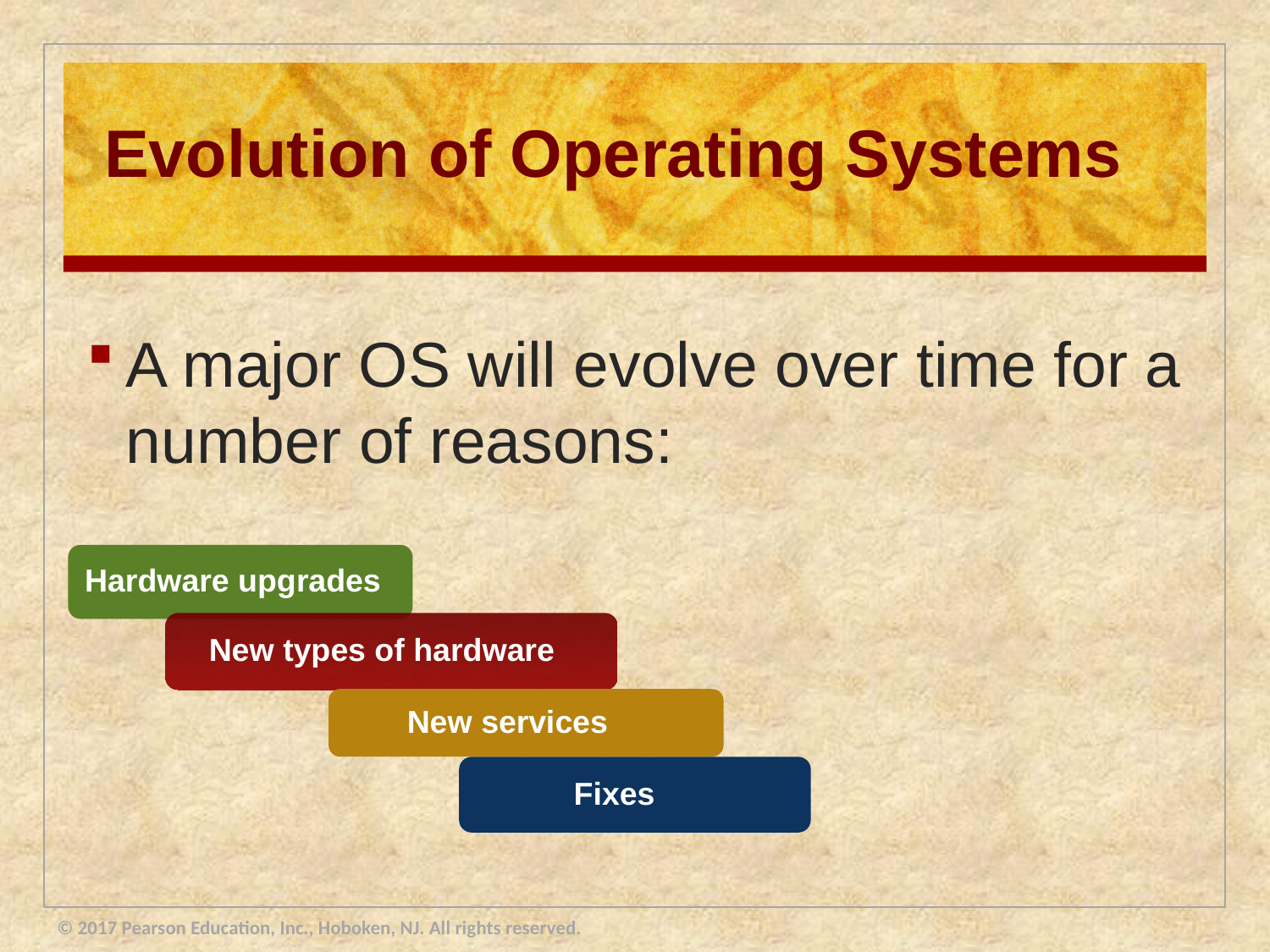

# Evolution of Operating Systems
A major OS will evolve over time for a number of reasons:
Hardware upgrades
   New types of hardware
       New services
           Fixes
© 2017 Pearson Education, Inc., Hoboken, NJ. All rights reserved.